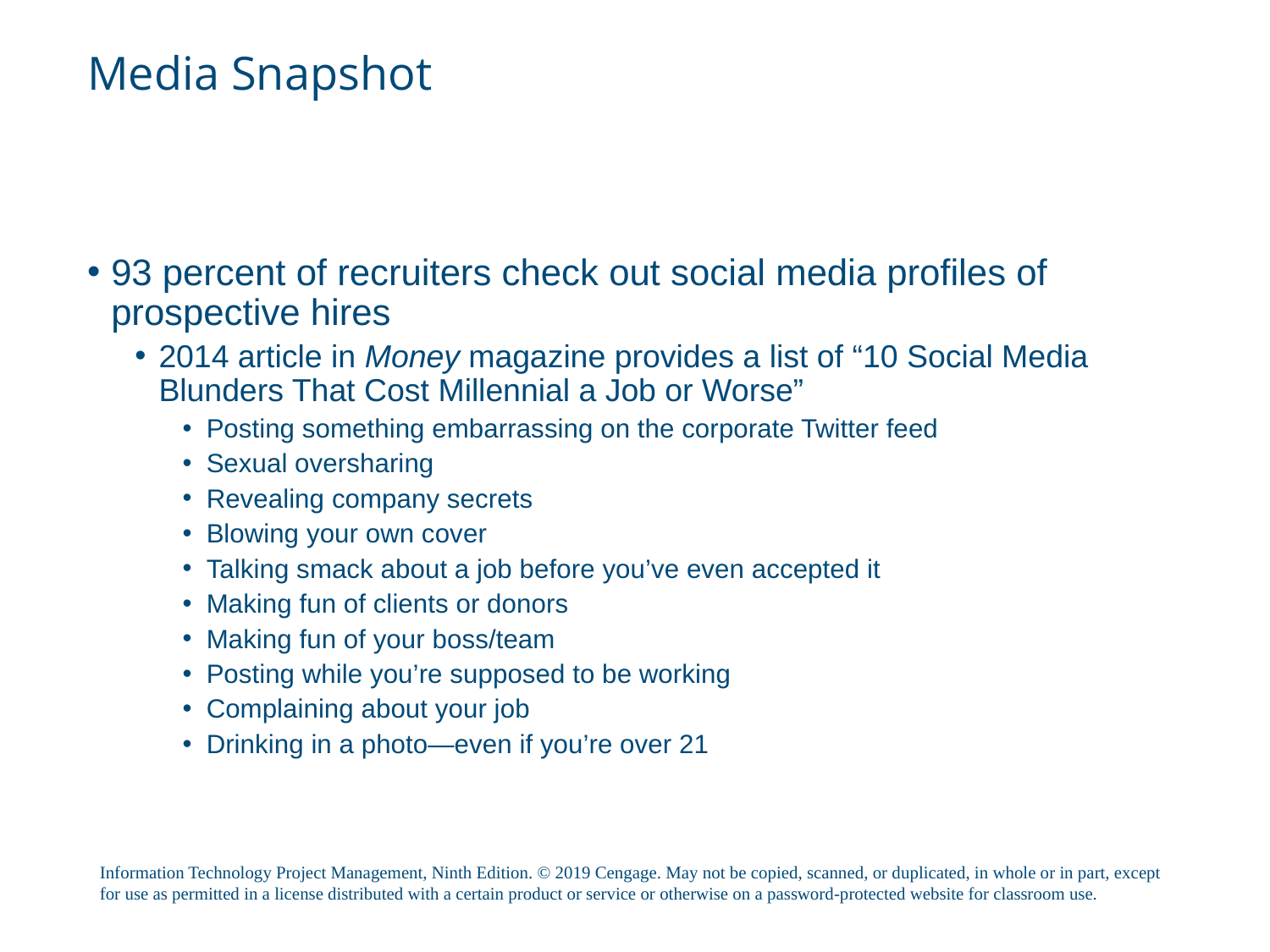

# Media Snapshot
93 percent of recruiters check out social media profiles of prospective hires
2014 article in Money magazine provides a list of “10 Social Media Blunders That Cost Millennial a Job or Worse”
Posting something embarrassing on the corporate Twitter feed
Sexual oversharing
Revealing company secrets
Blowing your own cover
Talking smack about a job before you’ve even accepted it
Making fun of clients or donors
Making fun of your boss/team
Posting while you’re supposed to be working
Complaining about your job
Drinking in a photo—even if you’re over 21
Information Technology Project Management, Ninth Edition. © 2019 Cengage. May not be copied, scanned, or duplicated, in whole or in part, except for use as permitted in a license distributed with a certain product or service or otherwise on a password-protected website for classroom use.